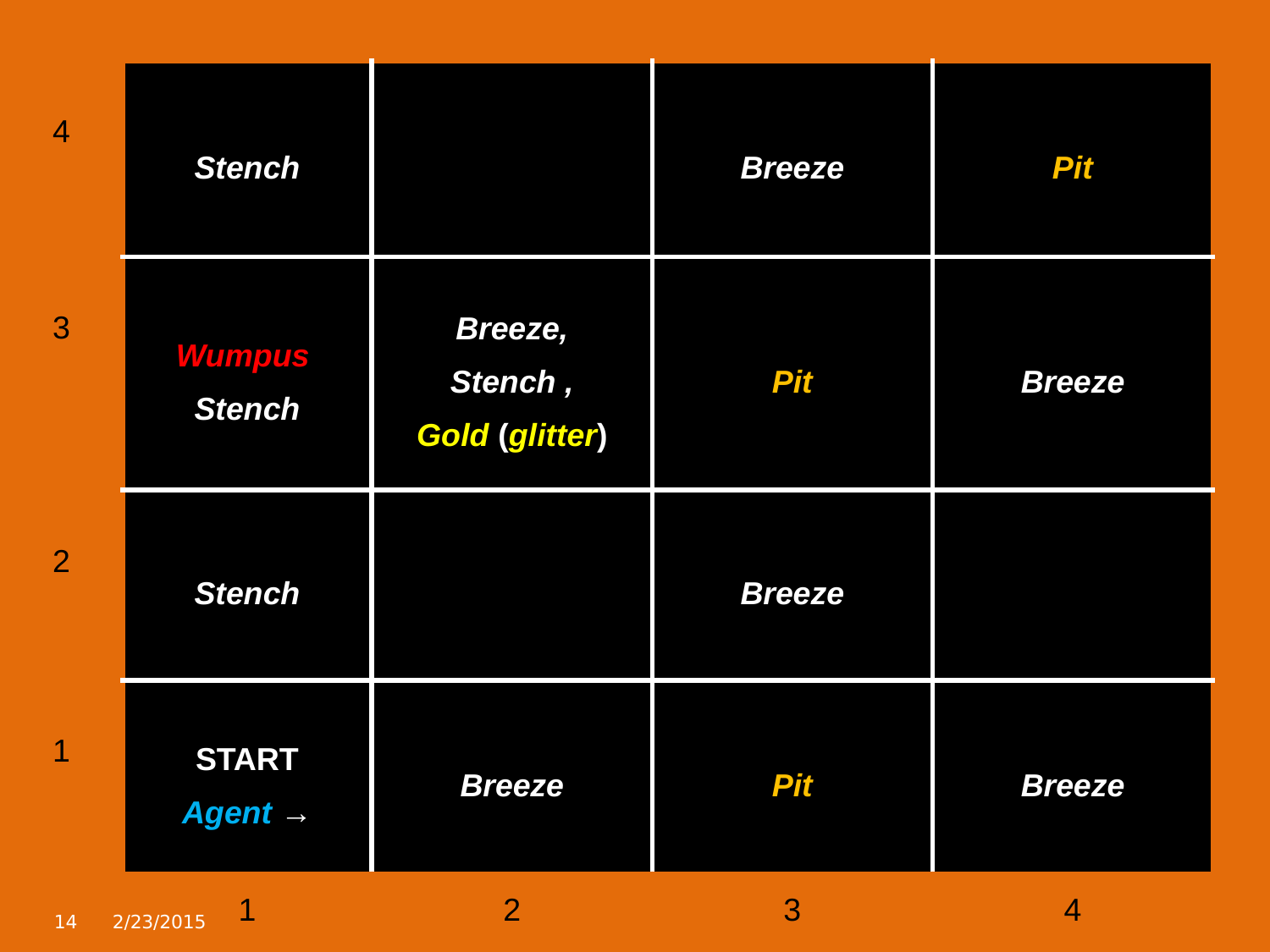

|  |  |  |  |  |  |
| --- | --- | --- | --- | --- | --- |
| 4 | Stench |  | Breeze | Pit |  |
| 3 | Wumpus Stench | Breeze, Stench , Gold (glitter) | Pit | Breeze |  |
| 2 | Stench |  | Breeze |  |  |
| 1 | START Agent → | Breeze | Pit | Breeze |  |
|  | 1 | 2 | 3 | 4 |  |
14
2/23/2015